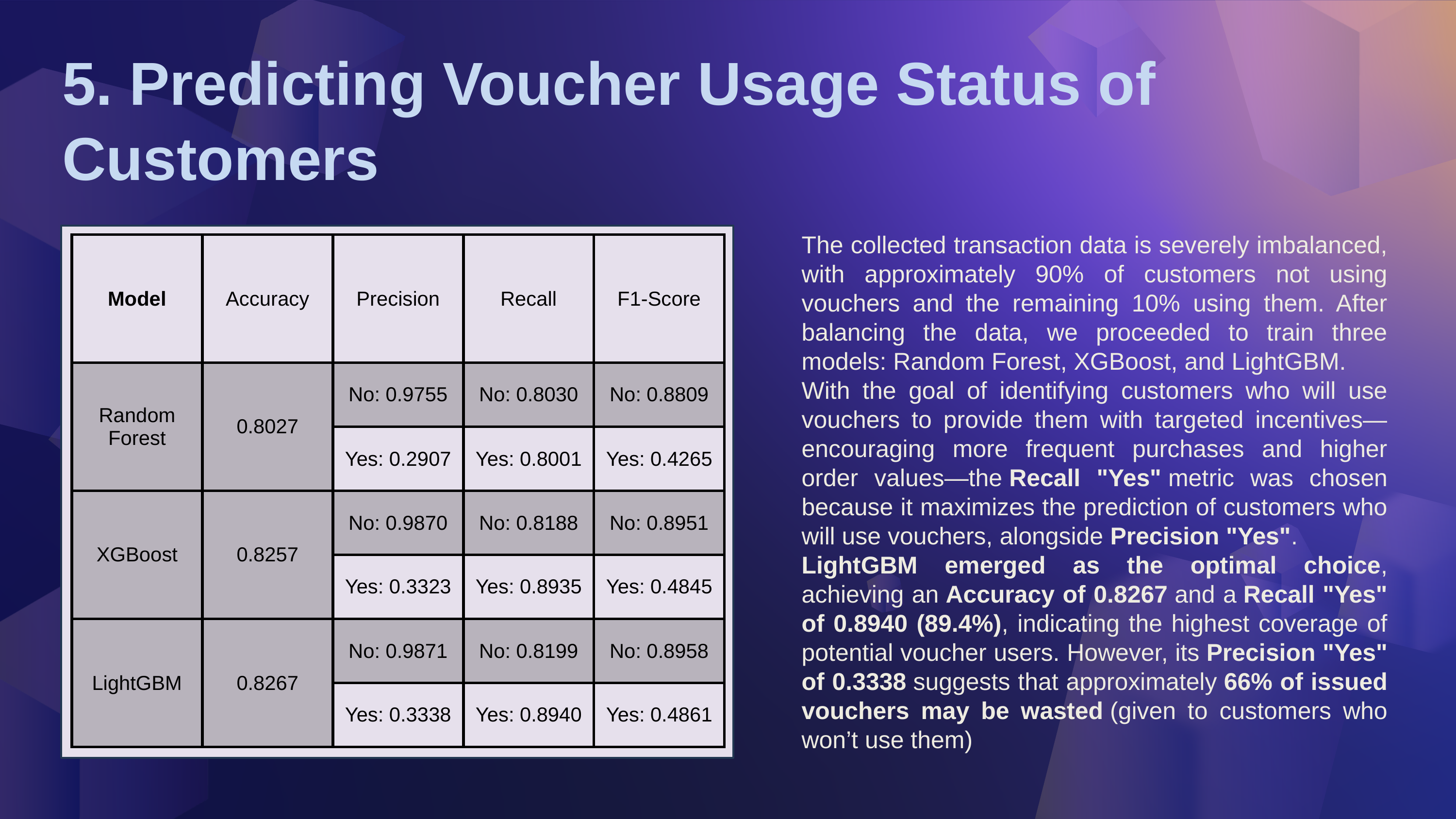

5. Predicting Voucher Usage Status of Customers

The collected transaction data is severely imbalanced, with approximately 90% of customers not using vouchers and the remaining 10% using them. After balancing the data, we proceeded to train three models: Random Forest, XGBoost, and LightGBM.
With the goal of identifying customers who will use vouchers to provide them with targeted incentives—encouraging more frequent purchases and higher order values—the Recall "Yes" metric was chosen because it maximizes the prediction of customers who will use vouchers, alongside Precision "Yes".
LightGBM emerged as the optimal choice, achieving an Accuracy of 0.8267 and a Recall "Yes" of 0.8940 (89.4%), indicating the highest coverage of potential voucher users. However, its Precision "Yes" of 0.3338 suggests that approximately 66% of issued vouchers may be wasted (given to customers who won’t use them)
| Model | Accuracy | Precision | Recall | F1-Score |
| --- | --- | --- | --- | --- |
| Random Forest | 0.8027 | No: 0.9755 | No: 0.8030 | No: 0.8809 |
|  |  | Yes: 0.2907 | Yes: 0.8001 | Yes: 0.4265 |
| XGBoost | 0.8257 | No: 0.9870 | No: 0.8188 | No: 0.8951 |
|  |  | Yes: 0.3323 | Yes: 0.8935 | Yes: 0.4845 |
| LightGBM | 0.8267 | No: 0.9871 | No: 0.8199 | No: 0.8958 |
|  |  | Yes: 0.3338 | Yes: 0.8940 | Yes: 0.4861 |